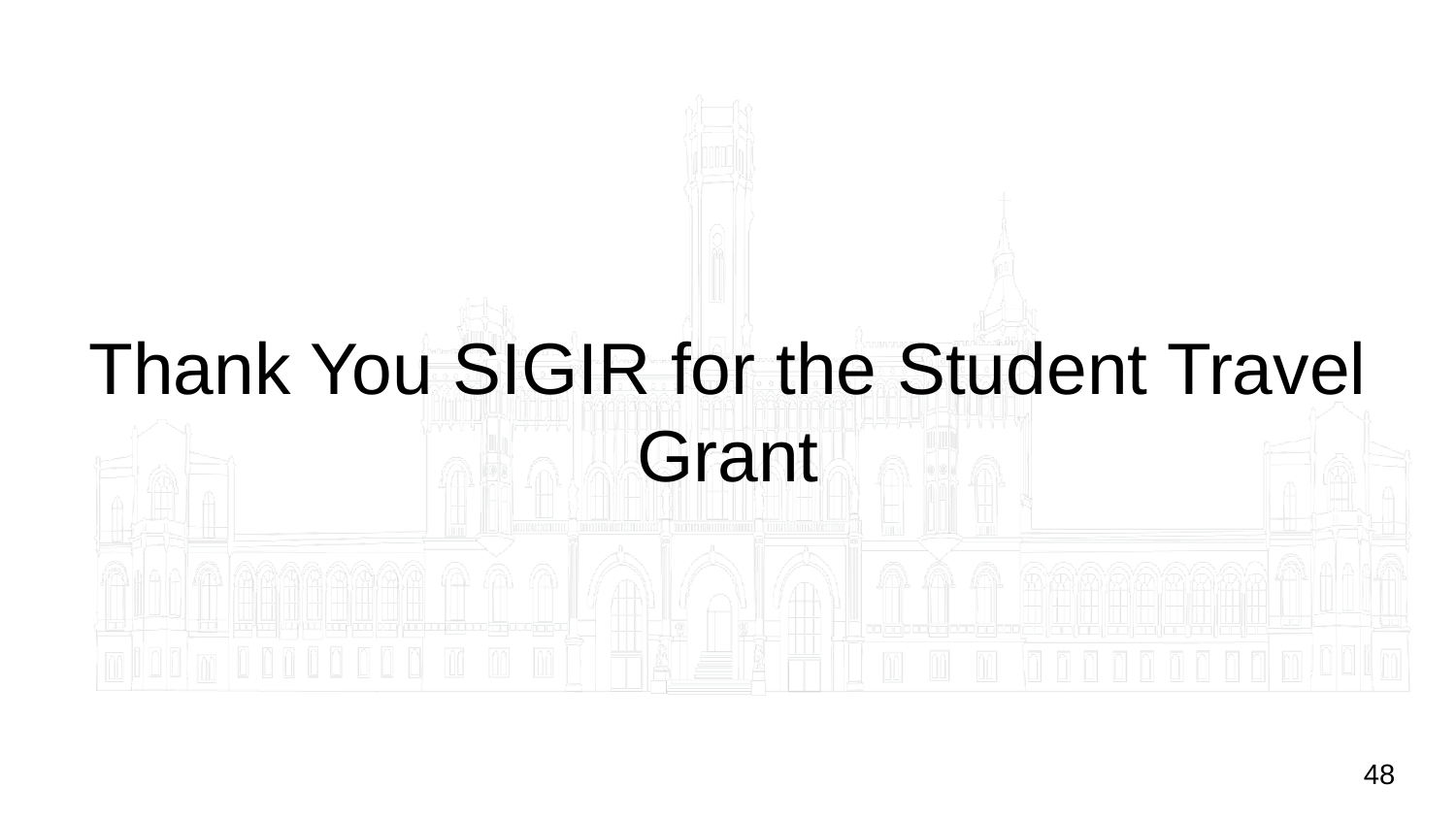

# Thank You SIGIR for the Student Travel Grant
48